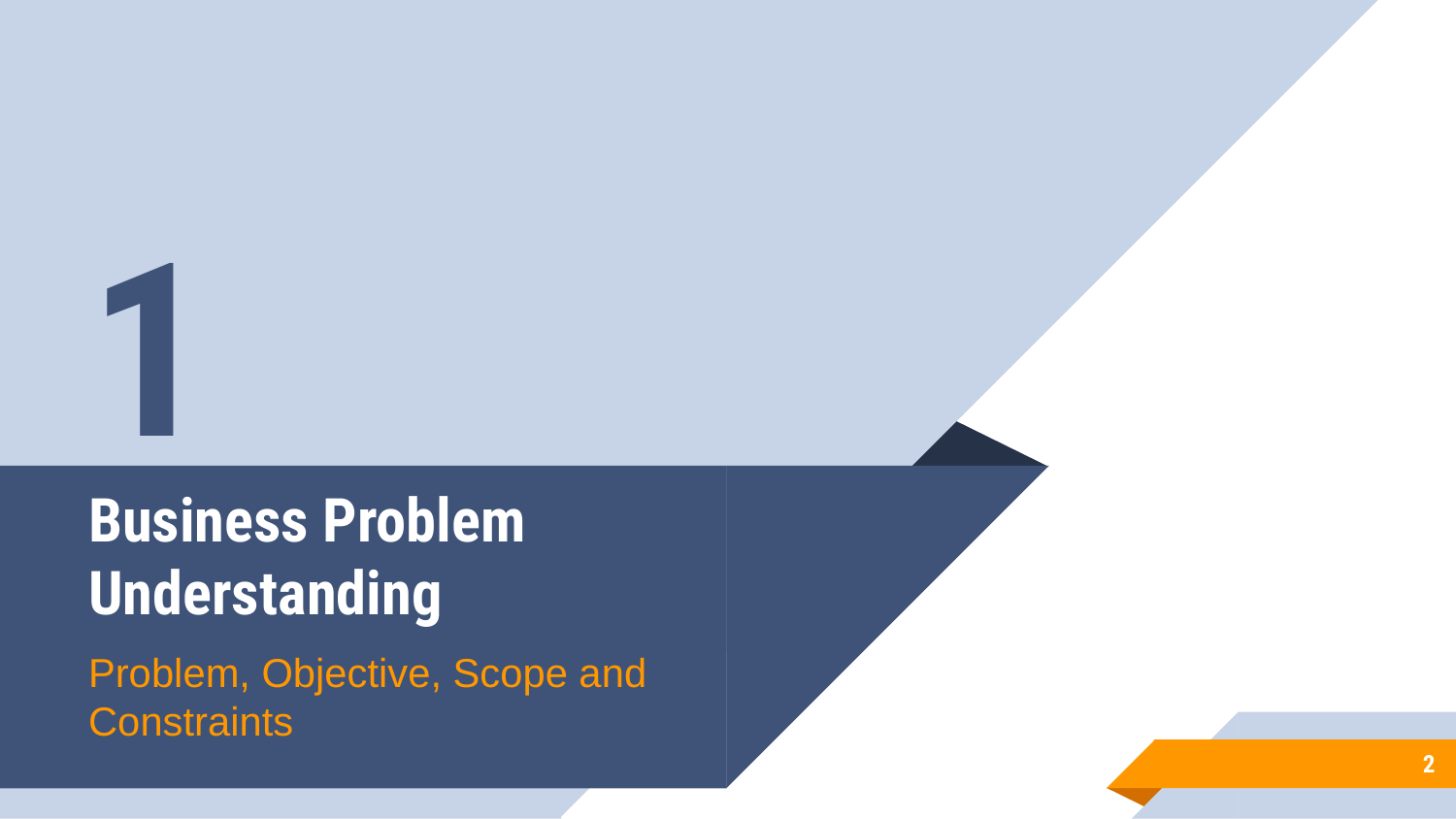

1
# Business Problem Understanding
Problem, Objective, Scope and Constraints
2